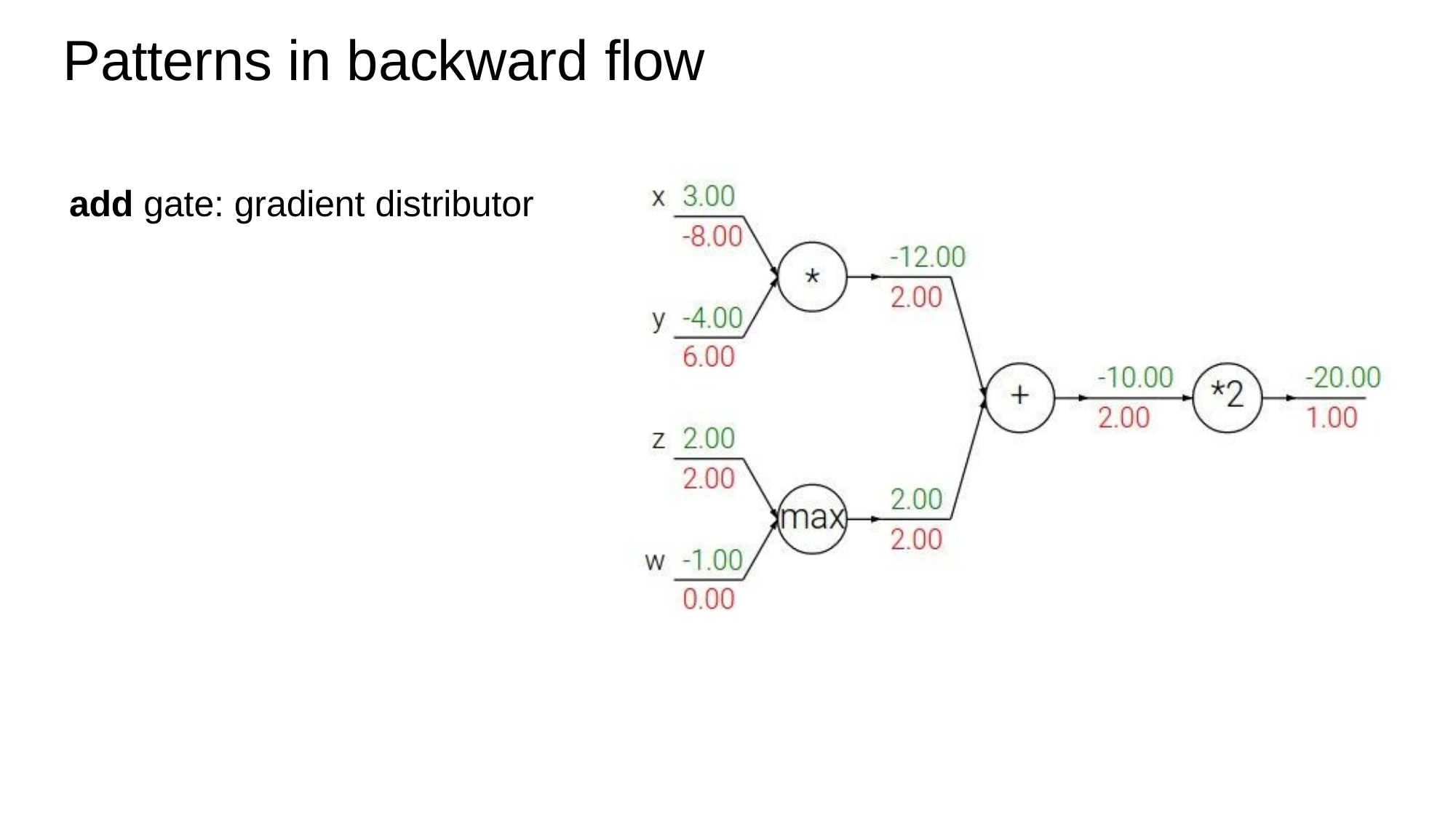

Patterns in backward flow

add gate: gradient distributor